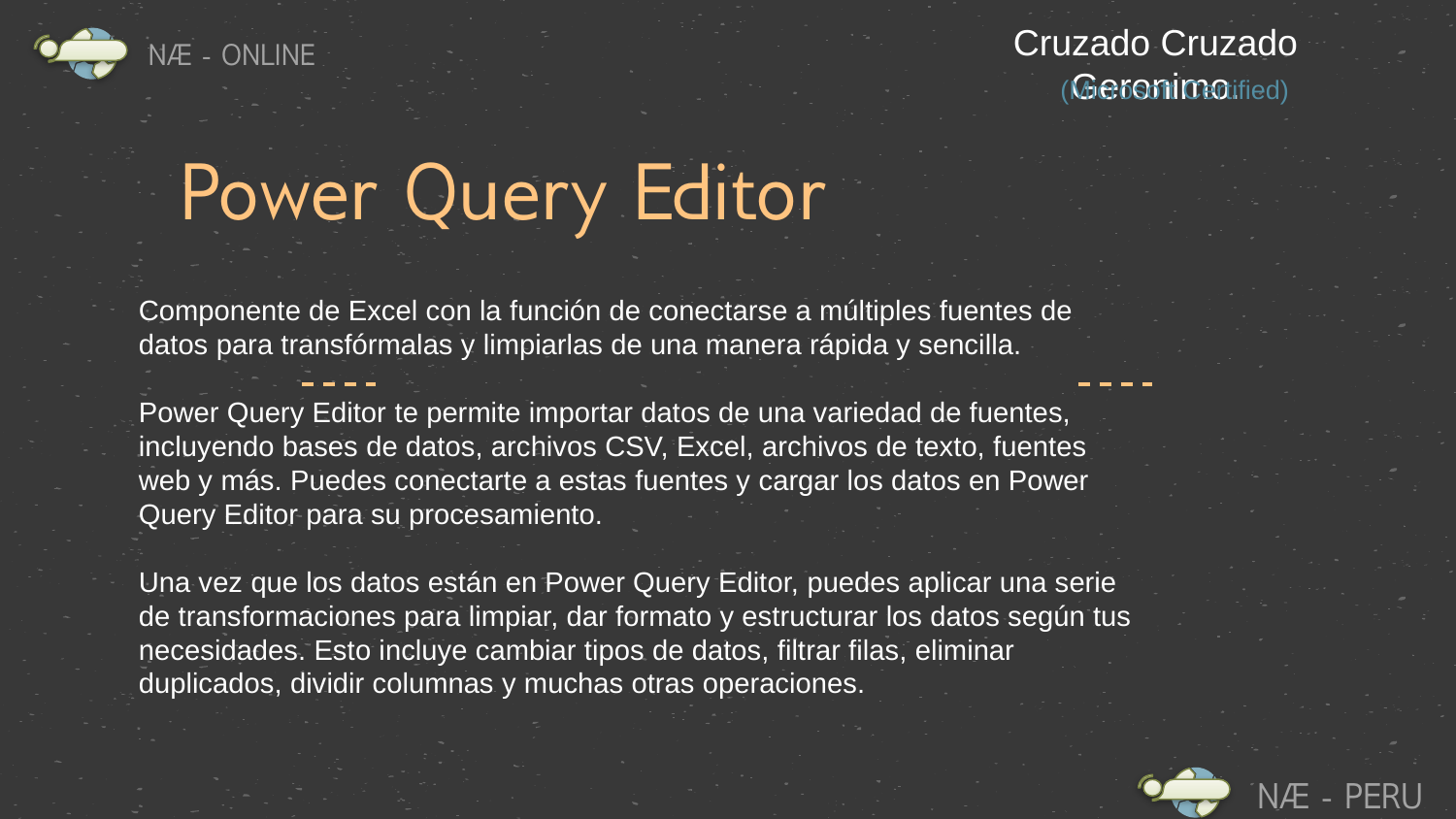

Cruzado Cruzado Geronimo.

NAE - ONLINE
(Microsoft Certified)
# Power Query Editor
Componente de Excel con la función de conectarse a múltiples fuentes de datos para transfórmalas y limpiarlas de una manera rápida y sencilla.

Power Query Editor te permite importar datos de una variedad de fuentes, incluyendo bases de datos, archivos CSV, Excel, archivos de texto, fuentes web y más. Puedes conectarte a estas fuentes y cargar los datos en Power Query Editor para su procesamiento.

Una vez que los datos están en Power Query Editor, puedes aplicar una serie de transformaciones para limpiar, dar formato y estructurar los datos según tus necesidades. Esto incluye cambiar tipos de datos, filtrar filas, eliminar duplicados, dividir columnas y muchas otras operaciones.

NAE - PERU